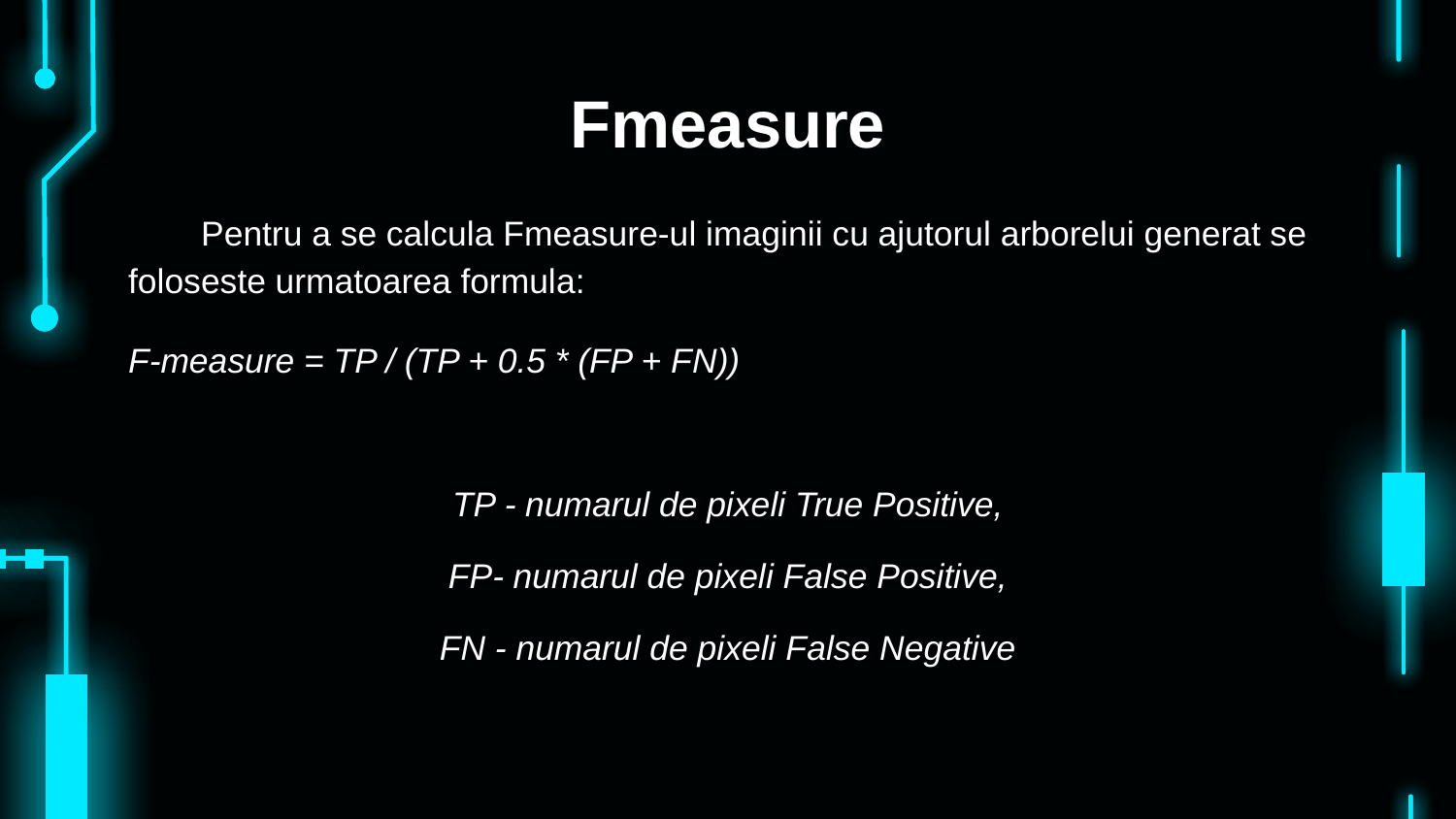

# Fmeasure
Pentru a se calcula Fmeasure-ul imaginii cu ajutorul arborelui generat se foloseste urmatoarea formula:
F-measure = TP / (TP + 0.5 * (FP + FN))

TP - numarul de pixeli True Positive,
FP- numarul de pixeli False Positive,
FN - numarul de pixeli False Negative